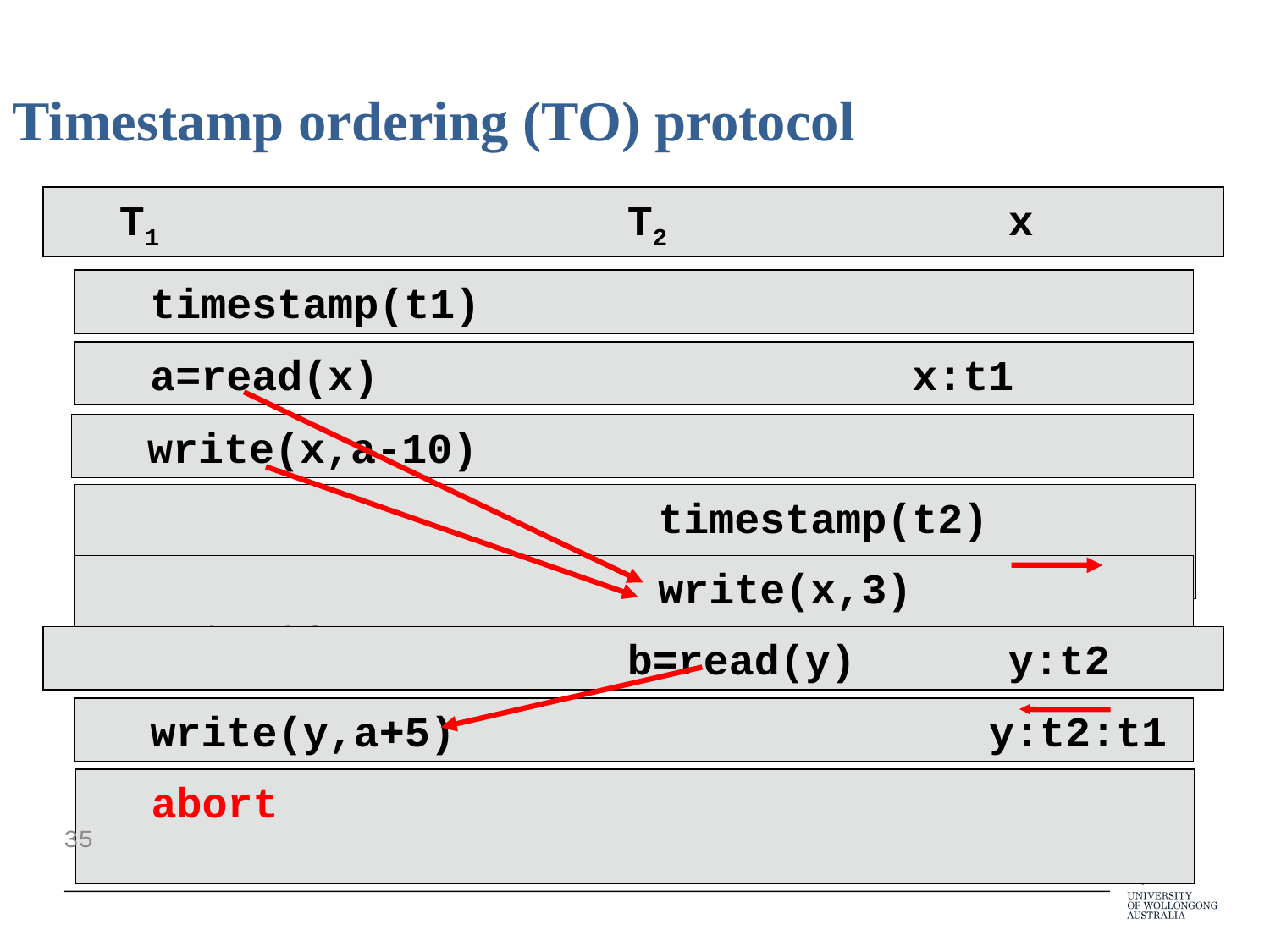

Timestamp ordering (TO) protocol
T1				T2			x
timestamp(t1)
a=read(x)				     x:t1

write(x,a-10)

				timestamp(t2)
				write(x,3)		x:t1:t2

				b=read(y)		y:t2

write(y,a+5)                     y:t2:t1

abort
35